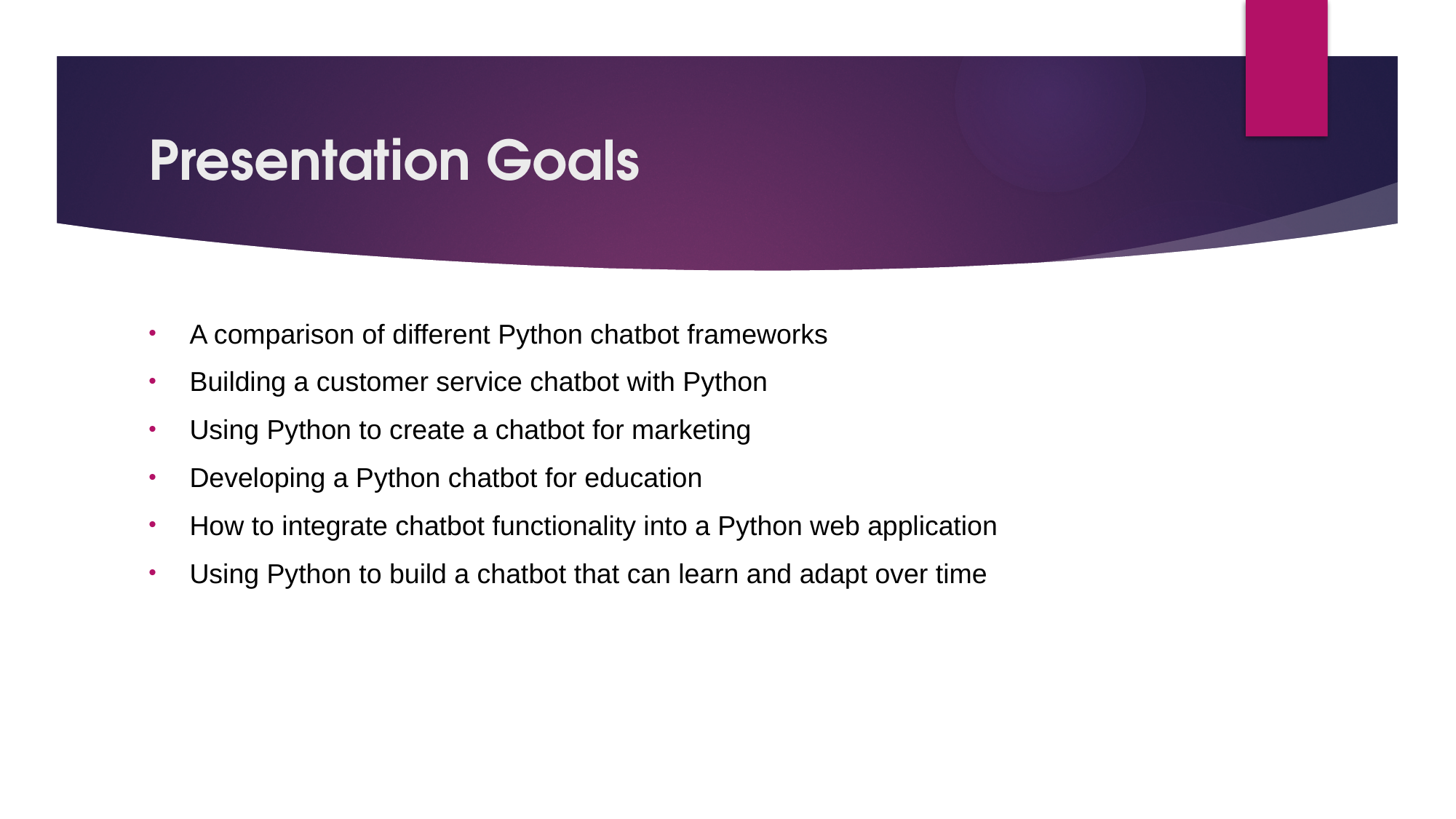

# Presentation Goals
A comparison of different Python chatbot frameworks
Building a customer service chatbot with Python
Using Python to create a chatbot for marketing
Developing a Python chatbot for education
How to integrate chatbot functionality into a Python web application
Using Python to build a chatbot that can learn and adapt over time